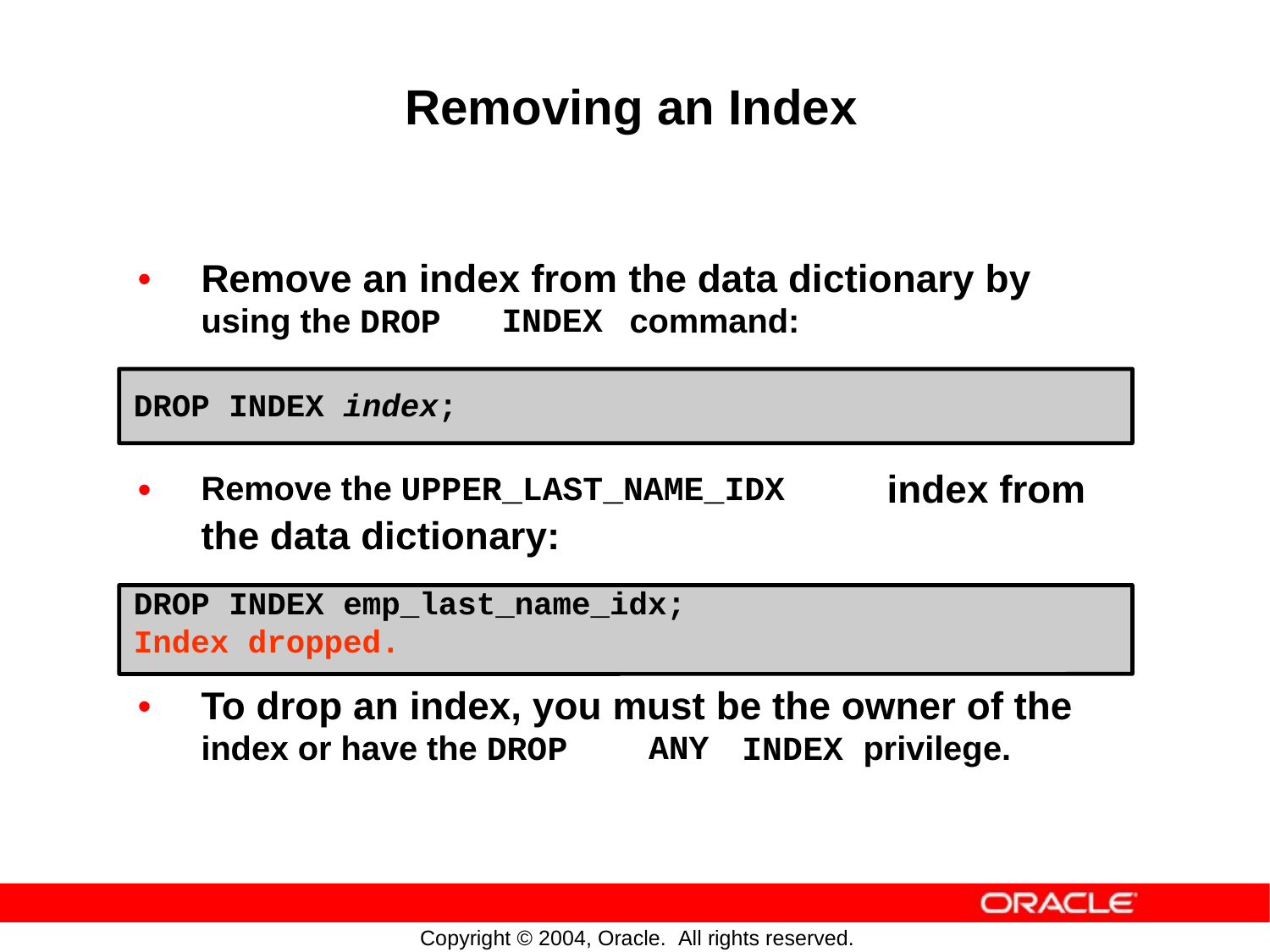

Removing an Index
•
Remove an index from
the data dictionary
command:
by
using the DROP
INDEX

DROP INDEX index;
•
Remove the UPPER_LAST_NAME_IDX
the data dictionary:
index from

DROP INDEX emp_last_name_idx;
Index dropped.
•
To drop an index, you must be the owner of the
index or have the DROP
INDEX privilege.
ANY

Copyright © 2004, Oracle.  All rights reserved.